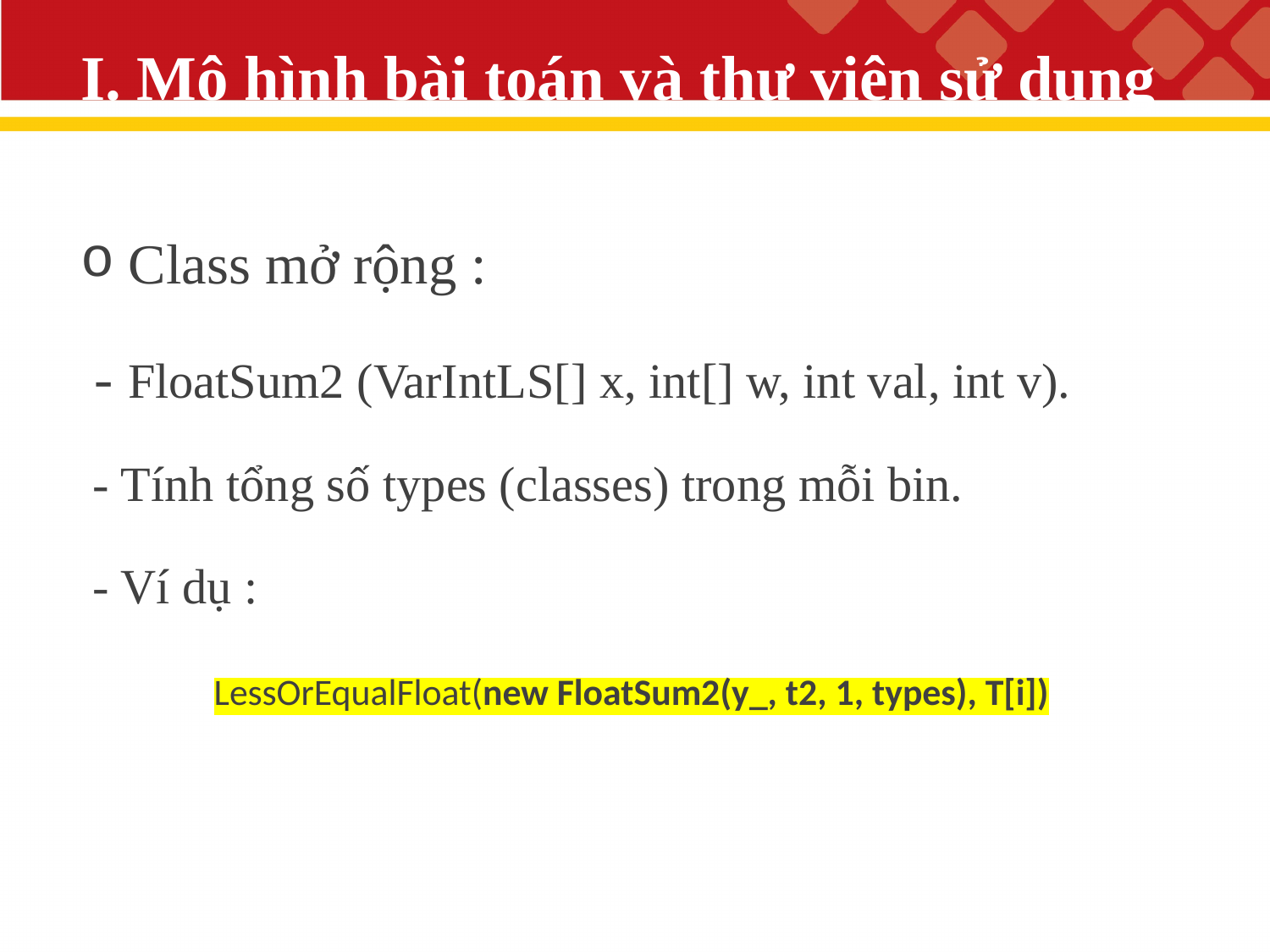

# I. Mô hình bài toán và thư viện sử dụng
 Class mở rộng :
 - FloatSum2 (VarIntLS[] x, int[] w, int val, int v).
 - Tính tổng số types (classes) trong mỗi bin.
 - Ví dụ :
 LessOrEqualFloat(new FloatSum2(y_, t2, 1, types), T[i])